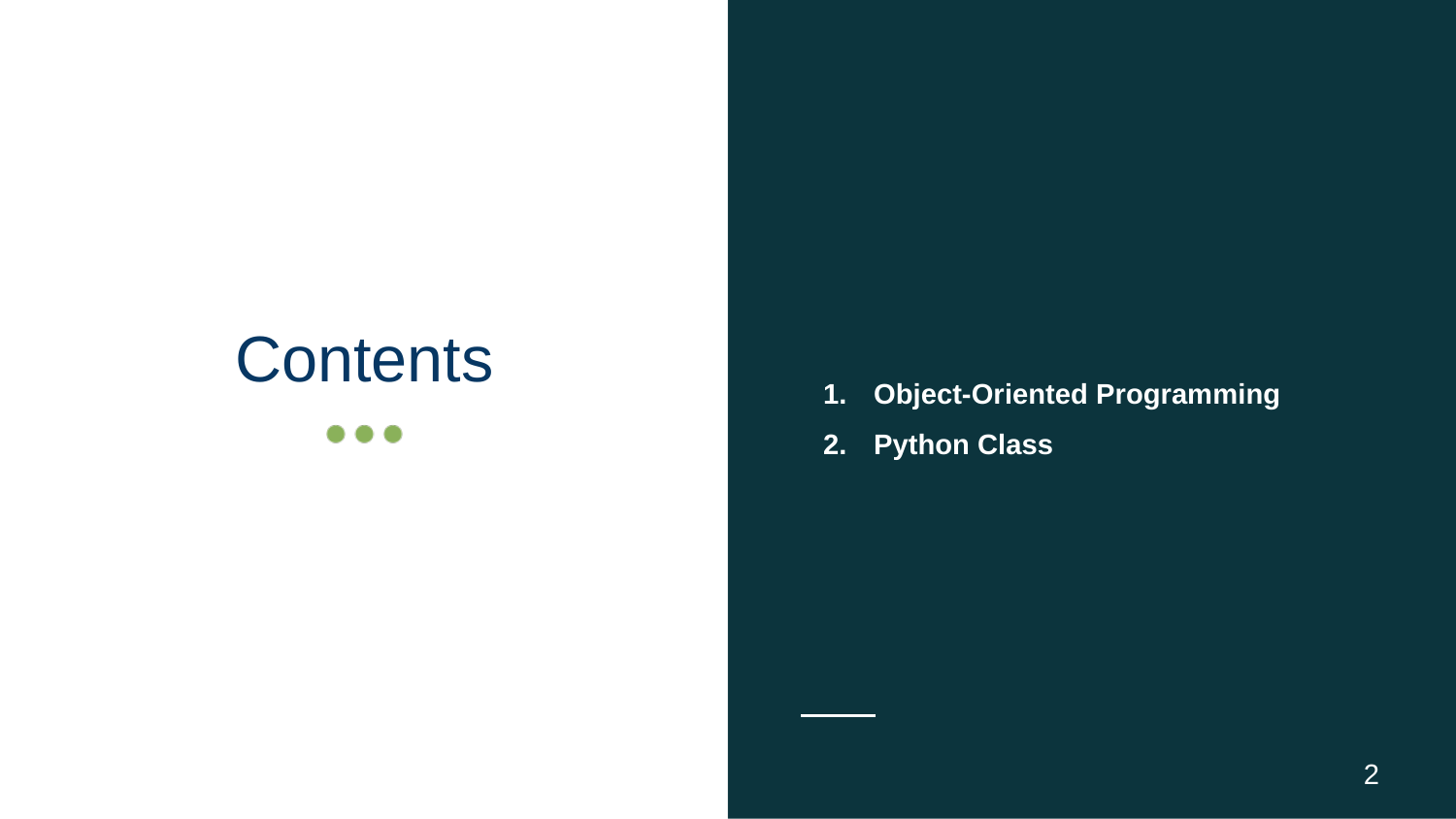

Object-Oriented Programming
Python Class
# Contents

2